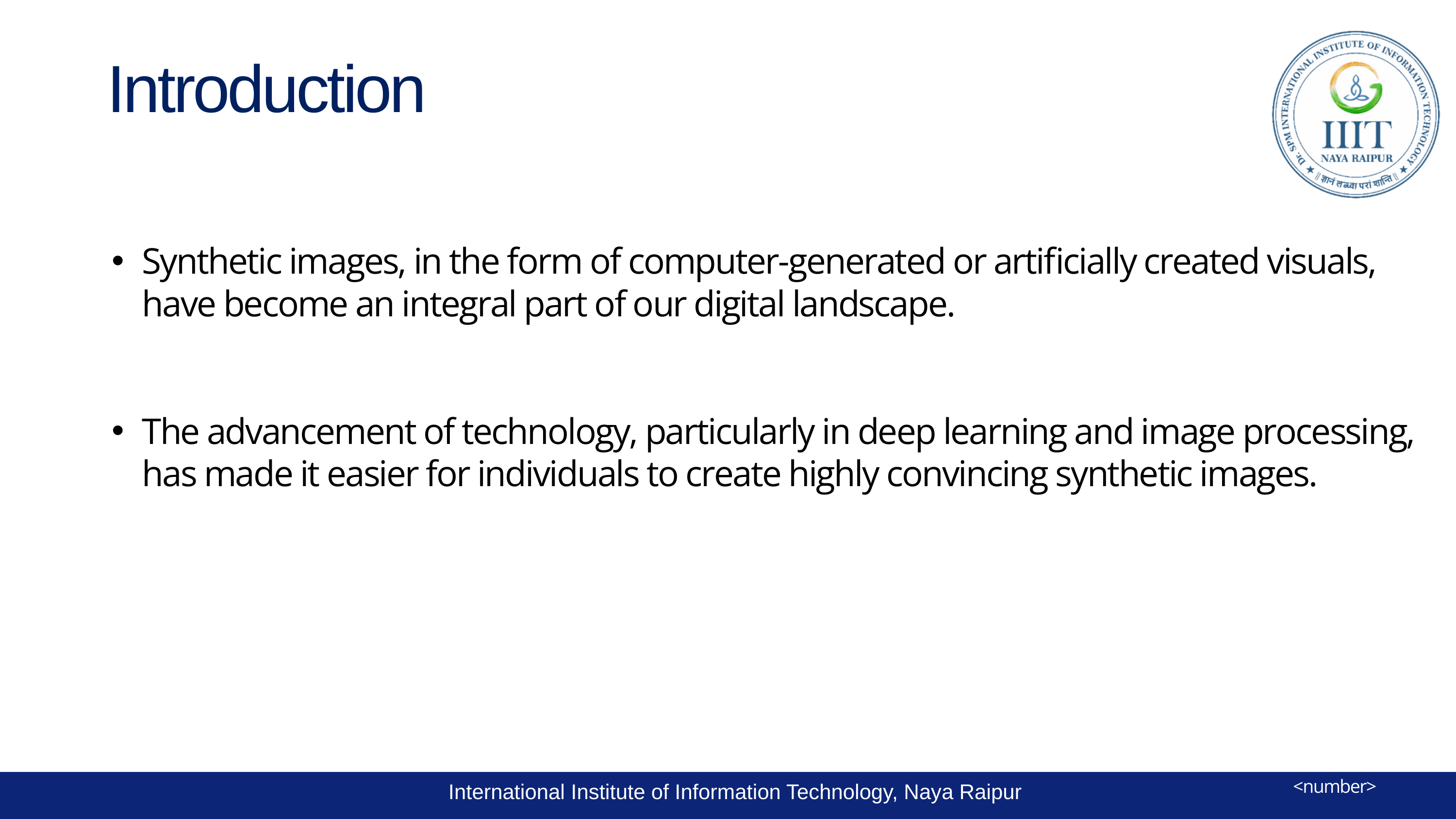

Introduction
Synthetic images, in the form of computer-generated or artificially created visuals, have become an integral part of our digital landscape.

The advancement of technology, particularly in deep learning and image processing, has made it easier for individuals to create highly convincing synthetic images.

<number>
International Institute of Information Technology, Naya Raipur